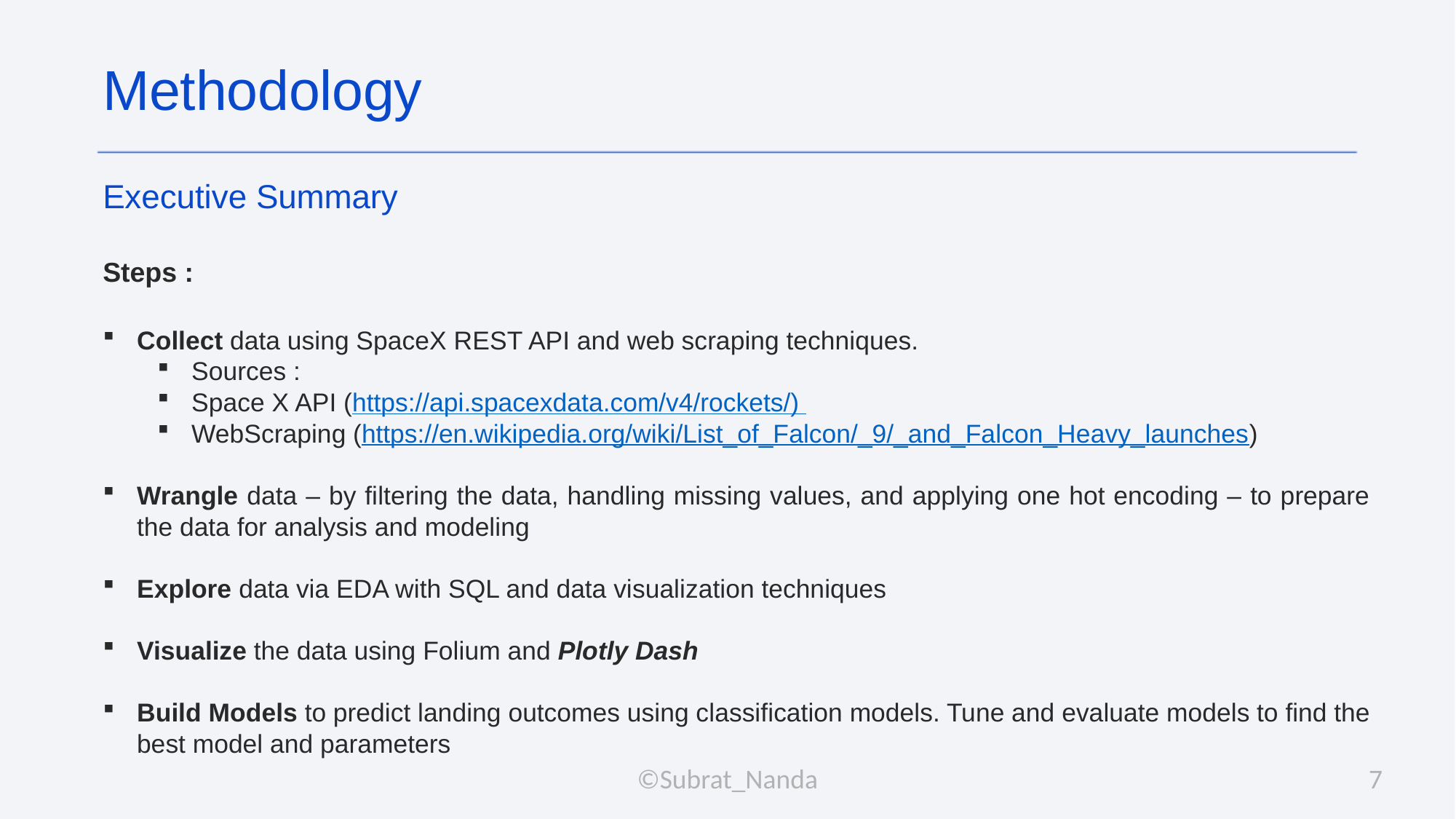

# Methodology
Executive Summary

Steps :

Collect data using SpaceX REST API and web scraping techniques.
Sources :
Space X API (https://api.spacexdata.com/v4/rockets/)
WebScraping (https://en.wikipedia.org/wiki/List_of_Falcon/_9/_and_Falcon_Heavy_launches)

Wrangle data – by filtering the data, handling missing values, and applying one hot encoding – to prepare the data for analysis and modeling

Explore data via EDA with SQL and data visualization techniques

Visualize the data using Folium and Plotly Dash

Build Models to predict landing outcomes using classification models. Tune and evaluate models to find the best model and parameters
©Subrat_Nanda
7